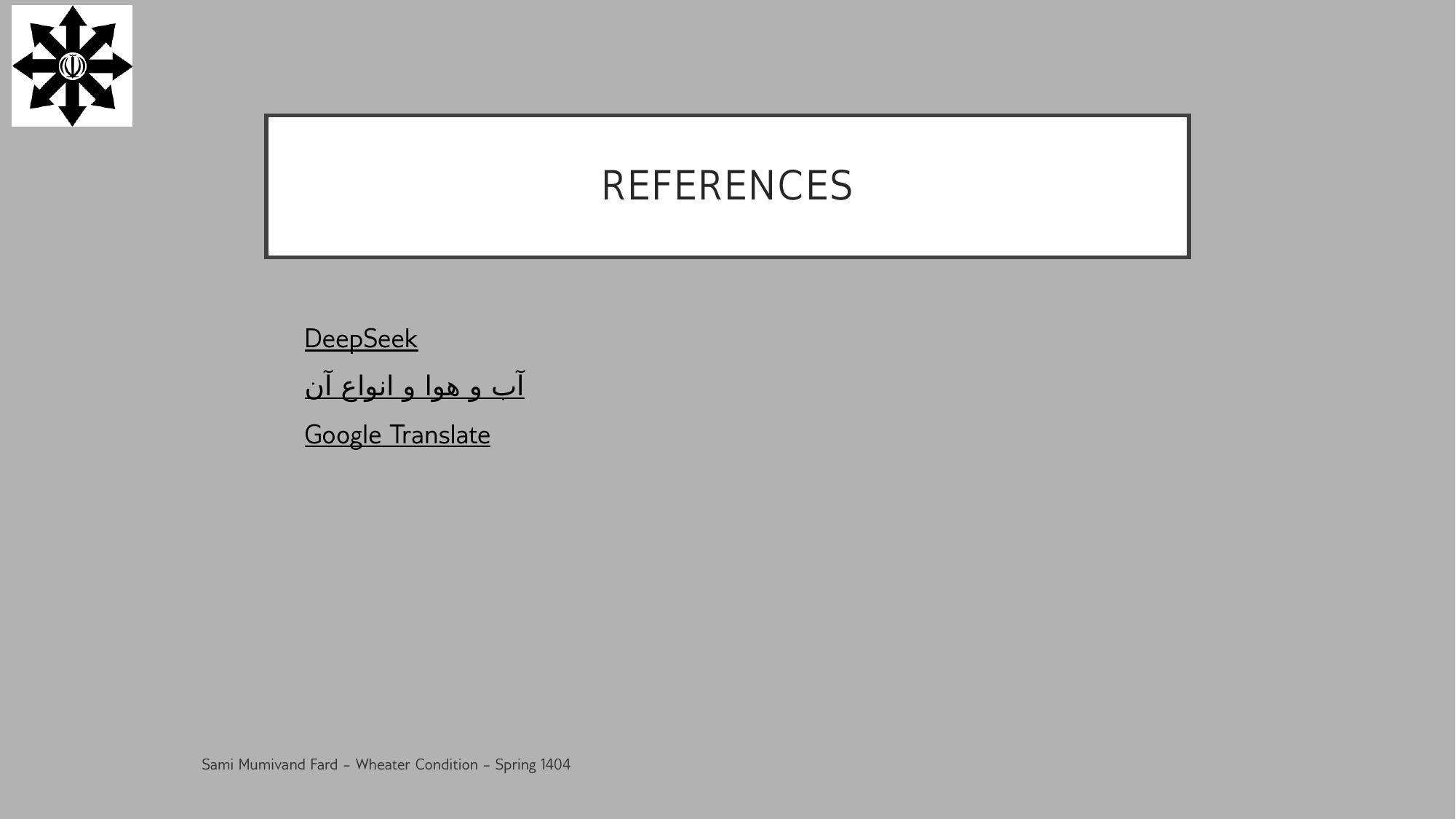

# References
DeepSeek
آب و هوا و انواع آن
Google Translate
Sami Mumivand Fard – Wheater Condition – Spring 1404